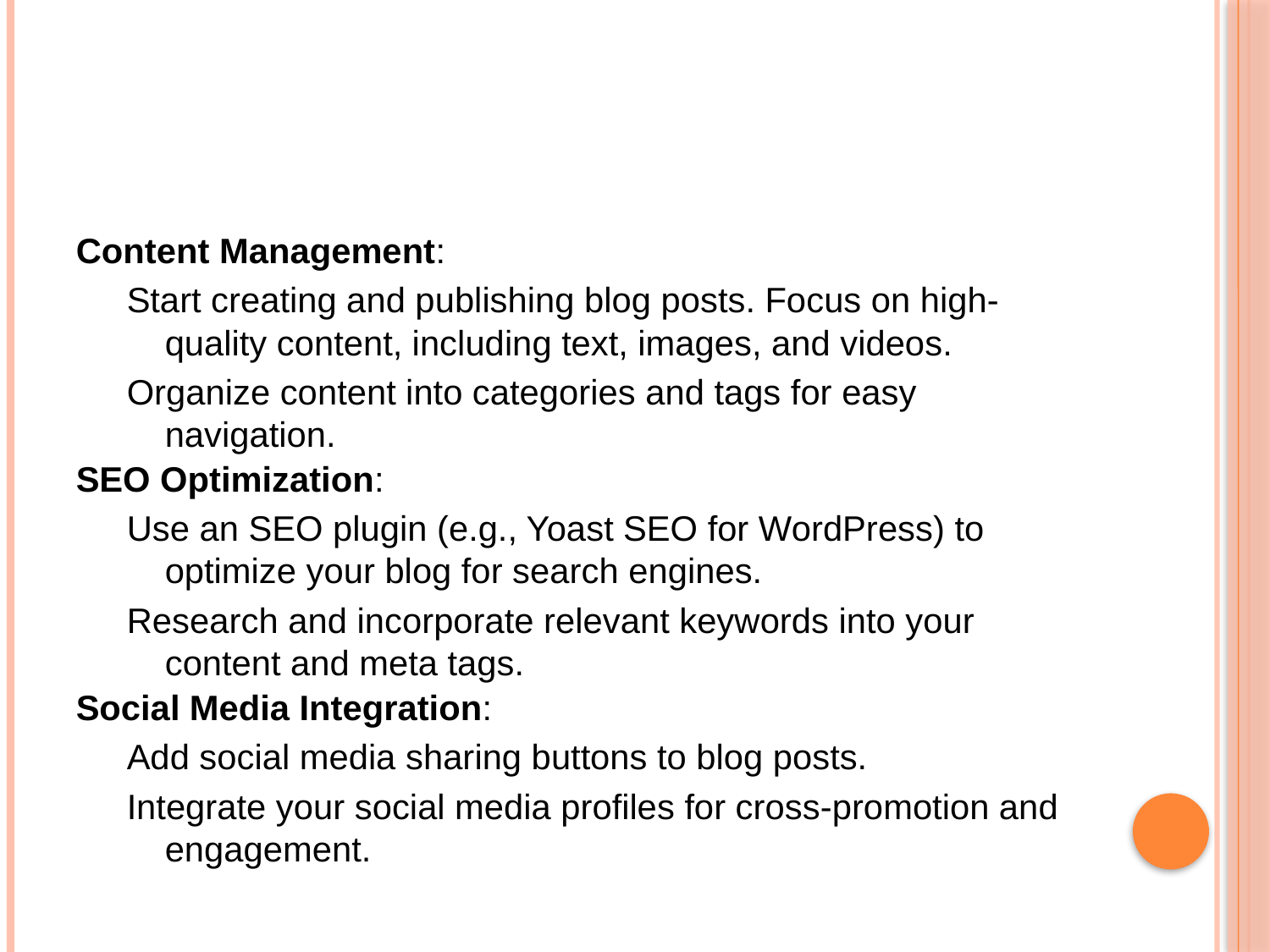

#
Content Management:
Start creating and publishing blog posts. Focus on high-quality content, including text, images, and videos.
Organize content into categories and tags for easy navigation.
SEO Optimization:
Use an SEO plugin (e.g., Yoast SEO for WordPress) to optimize your blog for search engines.
Research and incorporate relevant keywords into your content and meta tags.
Social Media Integration:
Add social media sharing buttons to blog posts.
Integrate your social media profiles for cross-promotion and engagement.